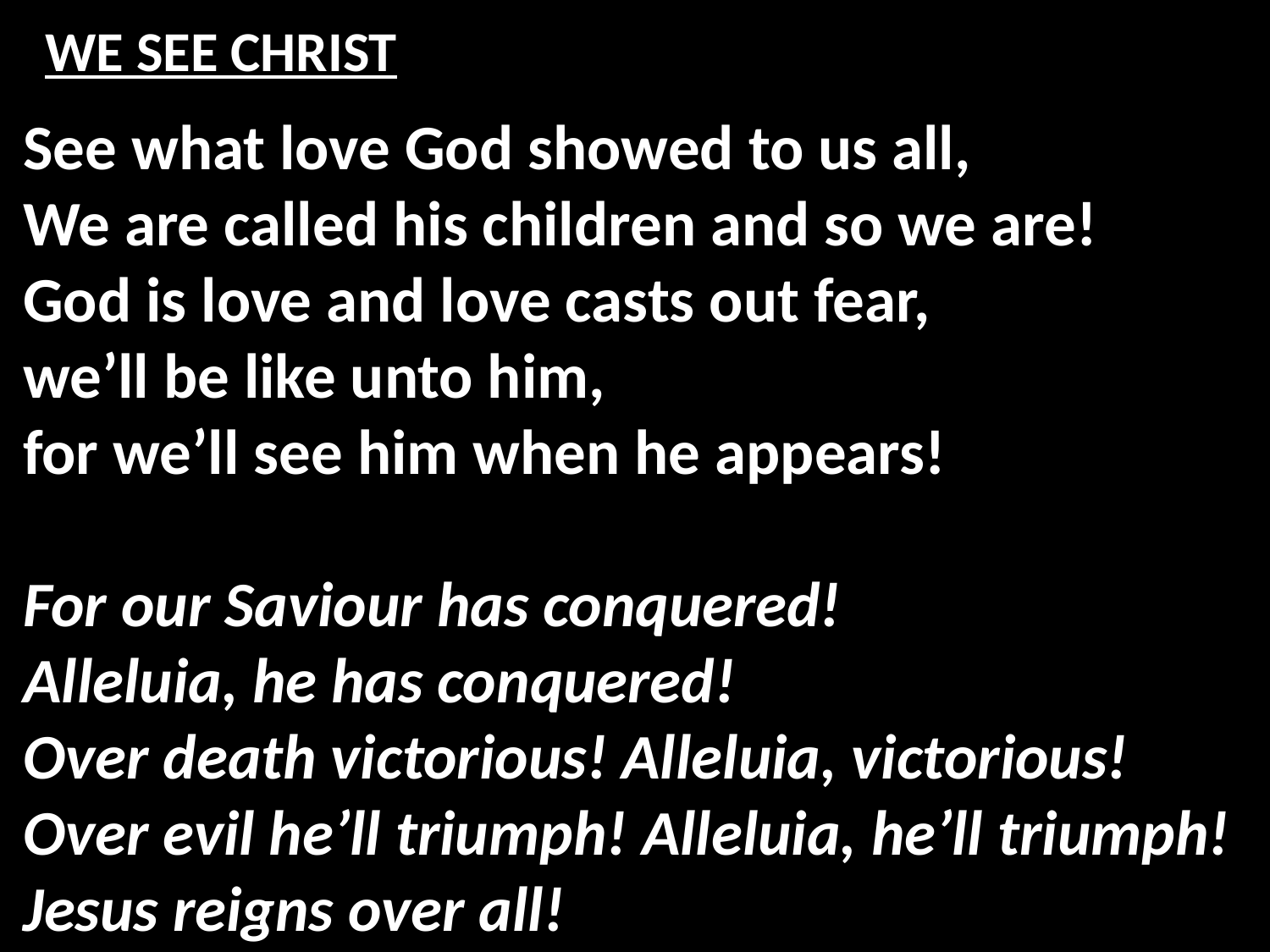

# WE SEE CHRIST
See what love God showed to us all,
We are called his children and so we are!
God is love and love casts out fear,
we’ll be like unto him,
for we’ll see him when he appears!

For our Saviour has conquered!
Alleluia, he has conquered!
Over death victorious! Alleluia, victorious!
Over evil he’ll triumph! Alleluia, he’ll triumph!
Jesus reigns over all!